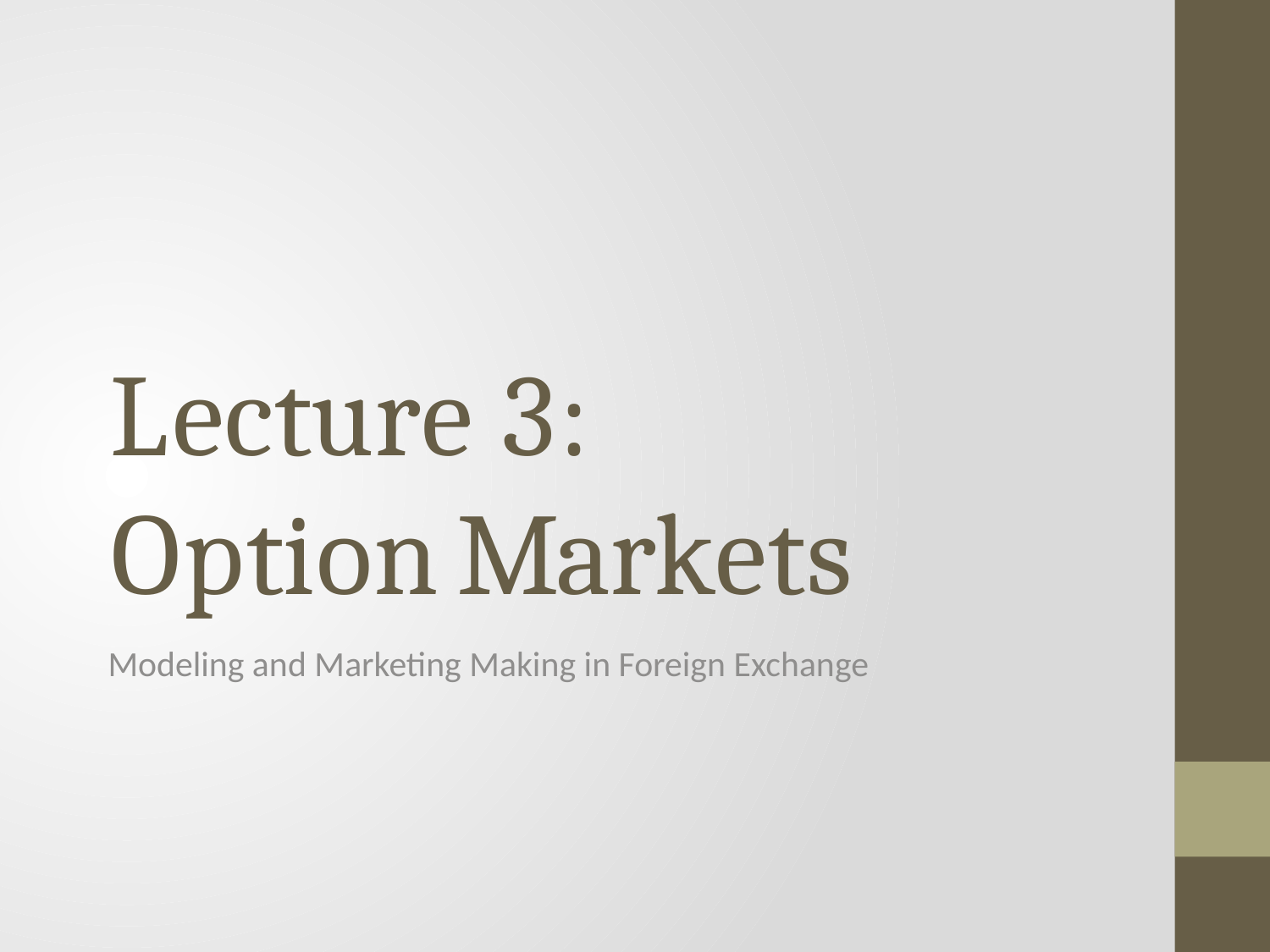

# Lecture 3: Option Markets
Modeling and Marketing Making in Foreign Exchange